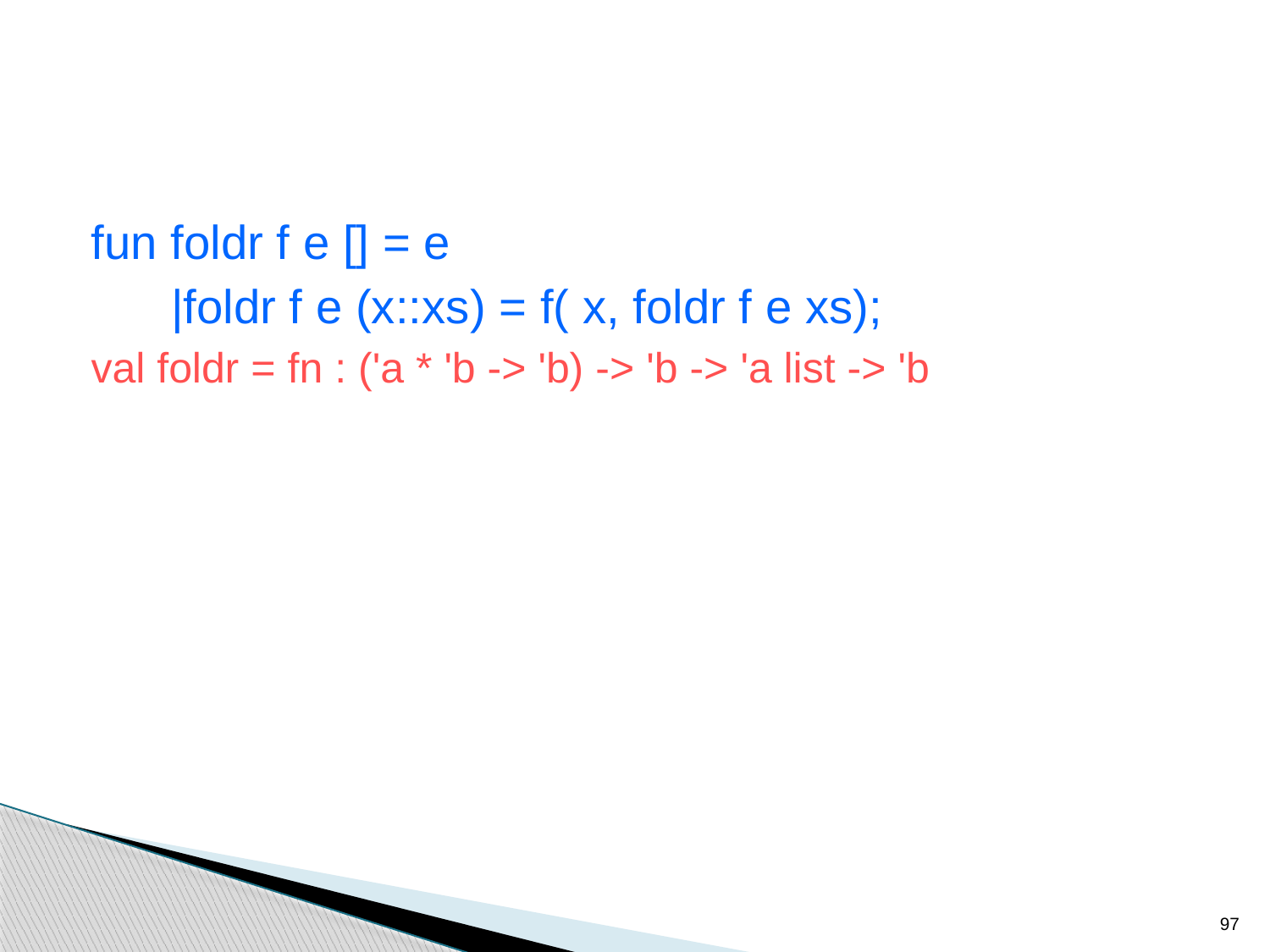

fun foldr f e [] = e
      |foldr f e (x::xs) = f( x, foldr f e xs);
val foldr = fn : ('a * 'b -> 'b) -> 'b -> 'a list -> 'b

97